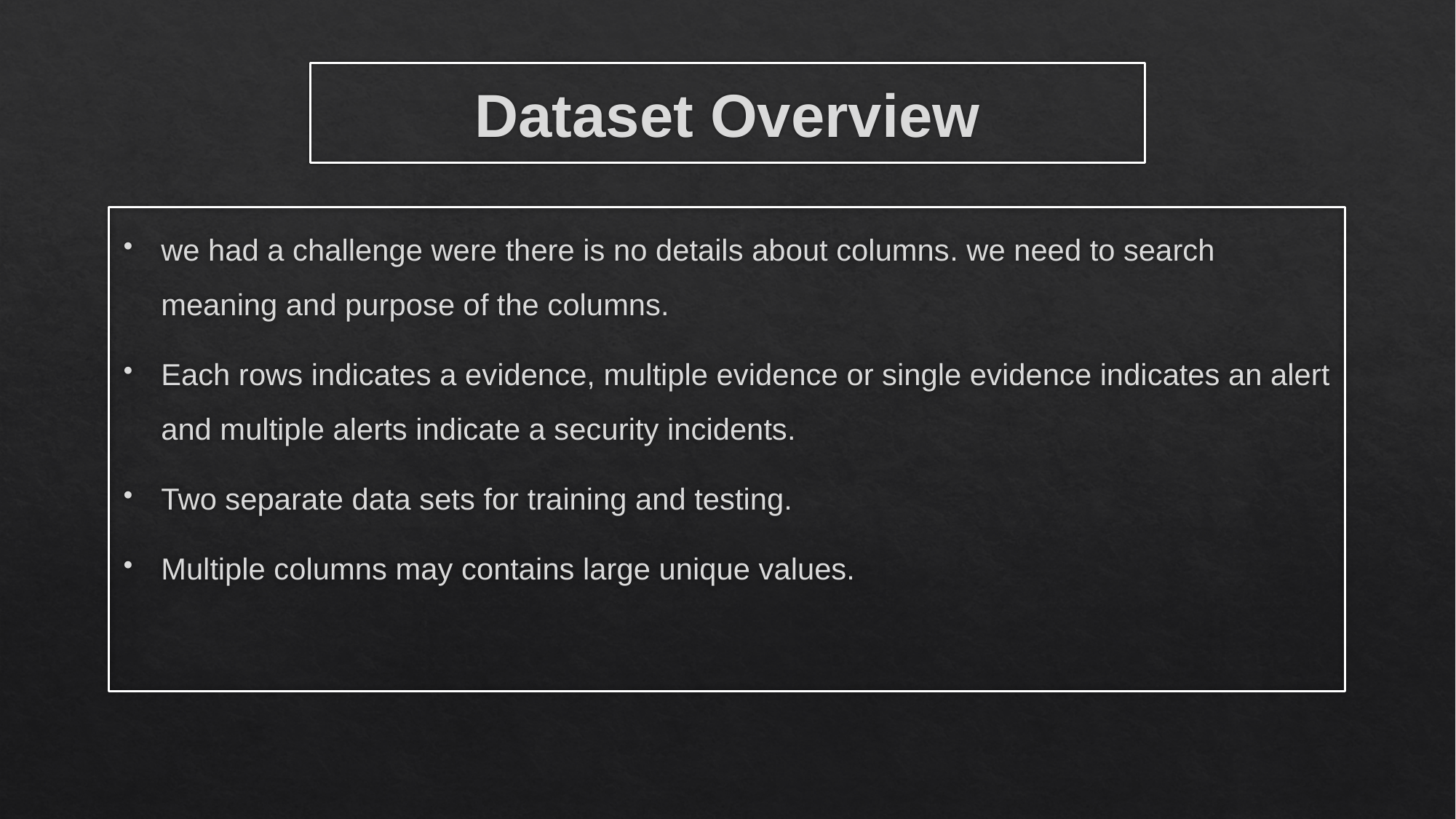

# Dataset Overview
we had a challenge were there is no details about columns. we need to search meaning and purpose of the columns.
Each rows indicates a evidence, multiple evidence or single evidence indicates an alert and multiple alerts indicate a security incidents.
Two separate data sets for training and testing.
Multiple columns may contains large unique values.